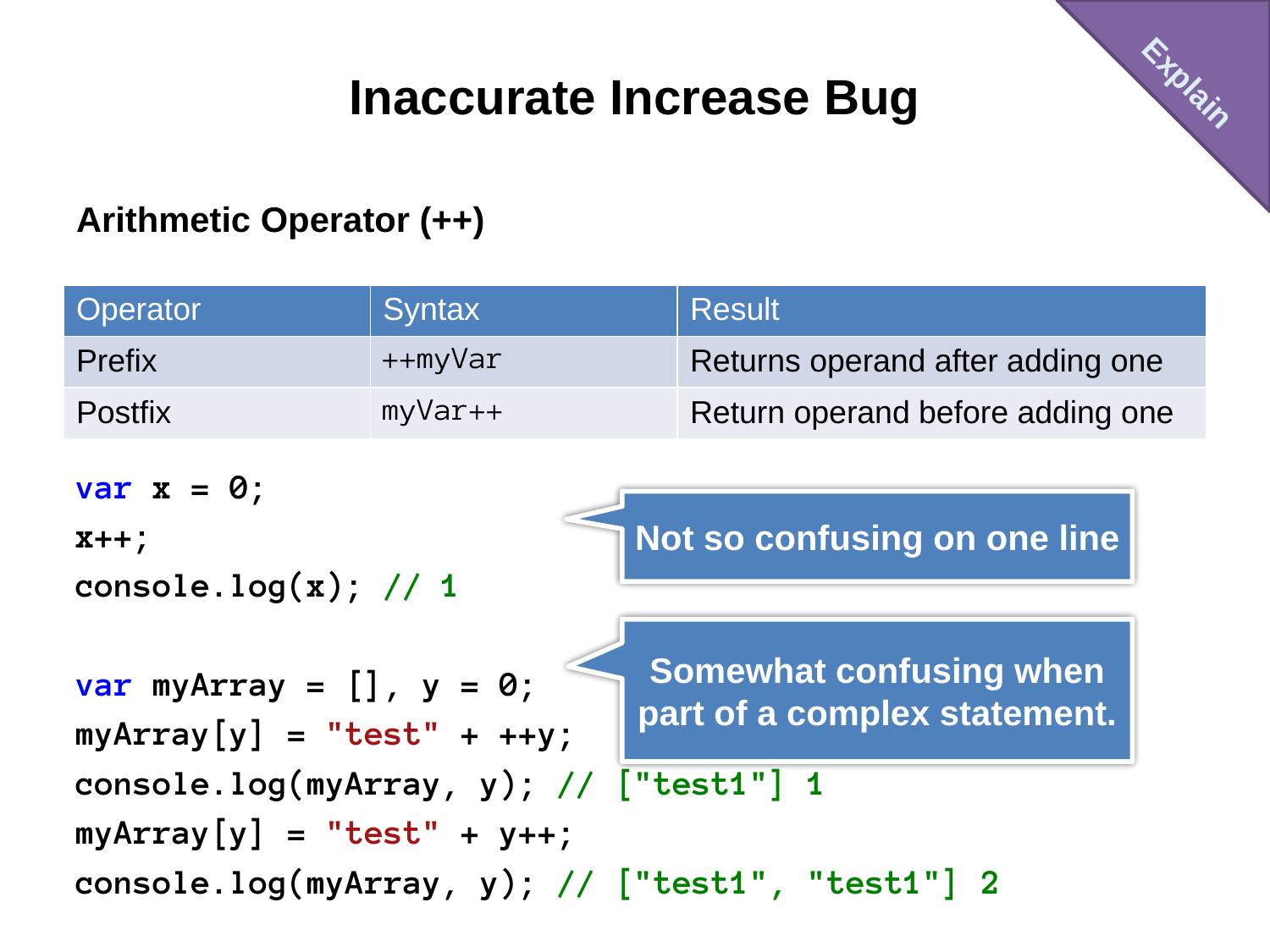

Explain
# Inaccurate Increase Bug
Arithmetic Operator (++)

var x = 0;
x++;
console.log(x); // 1

var myArray = [], y = 0;
myArray[y] = "test" + ++y;
console.log(myArray, y); // ["test1"] 1
myArray[y] = "test" + y++;
console.log(myArray, y); // ["test1", "test1"] 2

| Operator | Syntax | Result |
| --- | --- | --- |
| Prefix | ++myVar | Returns operand after adding one |
| Postfix | myVar++ | Return operand before adding one |
Not so confusing on one line
Somewhat confusing when part of a complex statement.